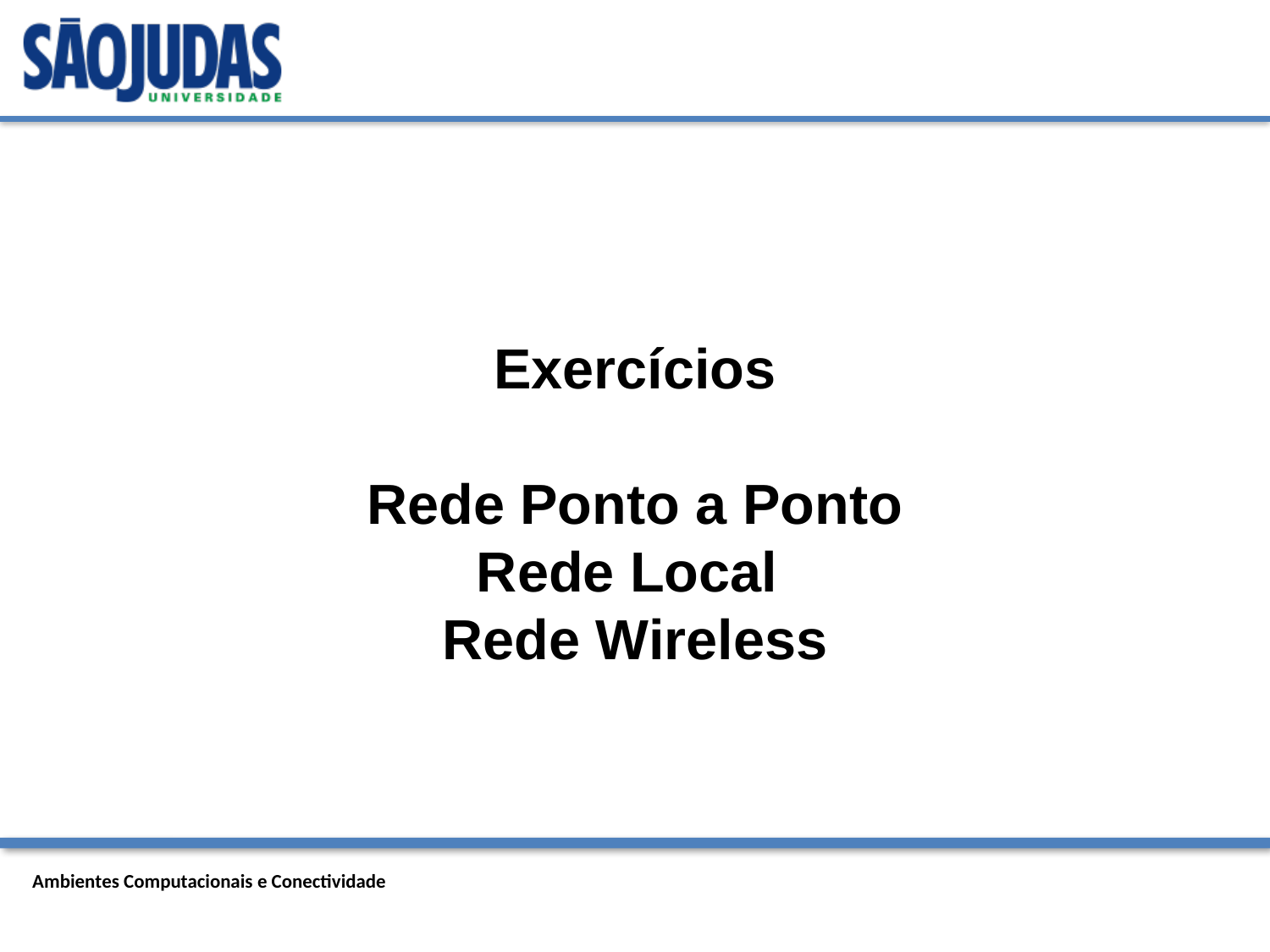

Exercícios

Rede Ponto a Ponto
Rede Local
Rede Wireless